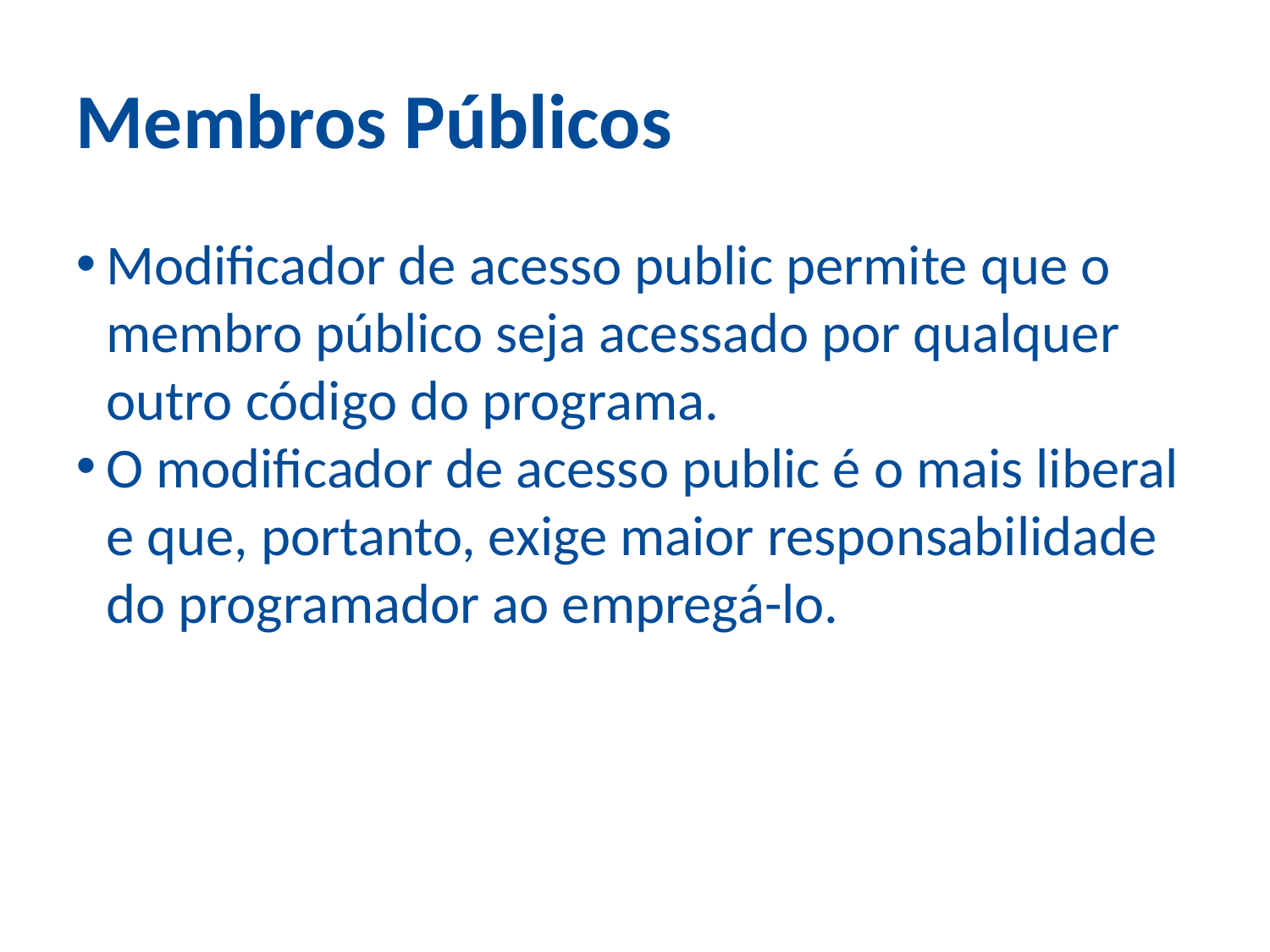

Membros Públicos
Modificador de acesso public permite que o membro público seja acessado por qualquer outro código do programa.
O modificador de acesso public é o mais liberal e que, portanto, exige maior responsabilidade do programador ao empregá-lo.